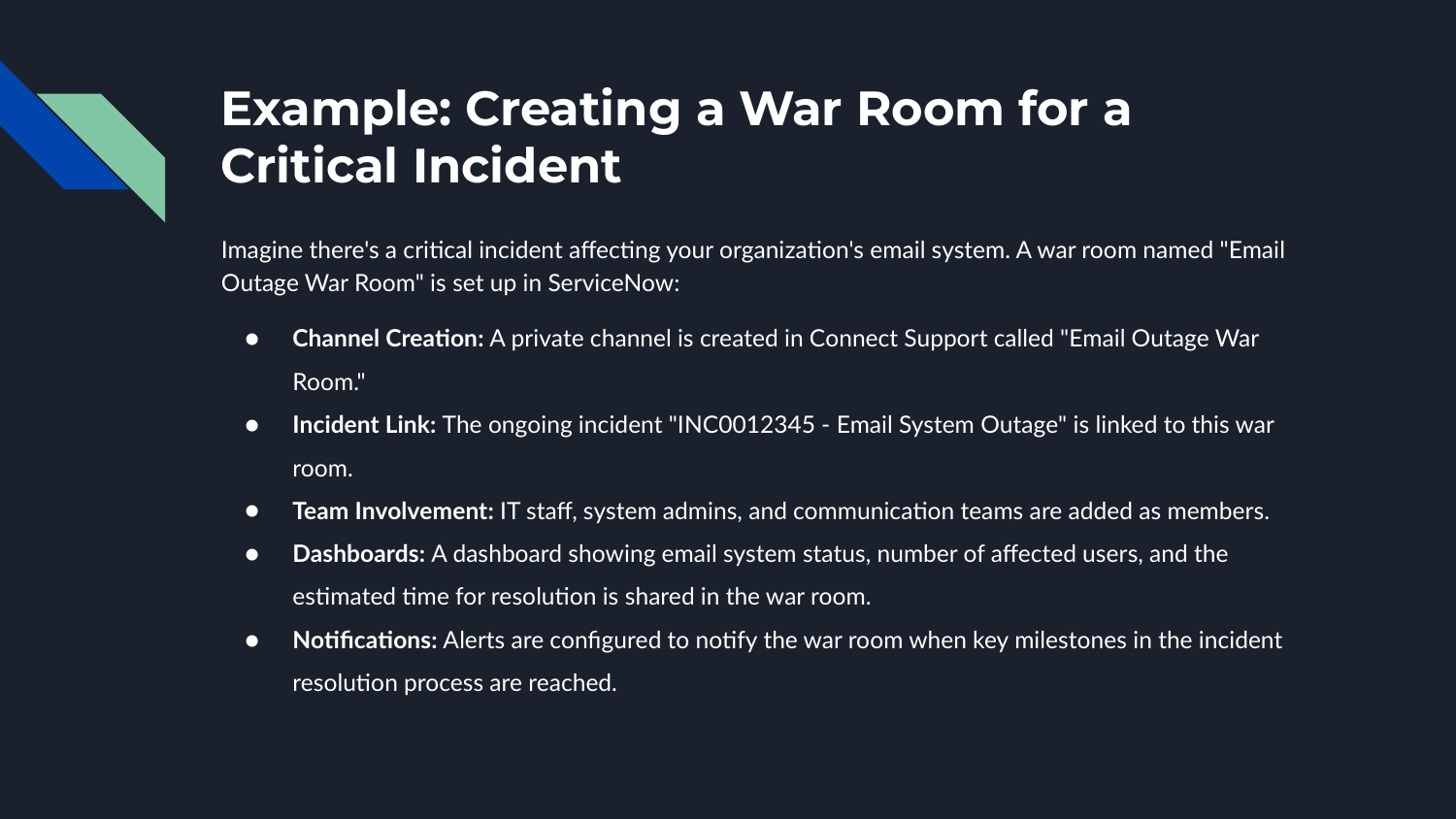

# Example: Creating a War Room for a Critical Incident
Imagine there's a critical incident affecting your organization's email system. A war room named "Email Outage War Room" is set up in ServiceNow:
Channel Creation: A private channel is created in Connect Support called "Email Outage War Room."
Incident Link: The ongoing incident "INC0012345 - Email System Outage" is linked to this war room.
Team Involvement: IT staff, system admins, and communication teams are added as members.
Dashboards: A dashboard showing email system status, number of affected users, and the estimated time for resolution is shared in the war room.
Notifications: Alerts are configured to notify the war room when key milestones in the incident resolution process are reached.